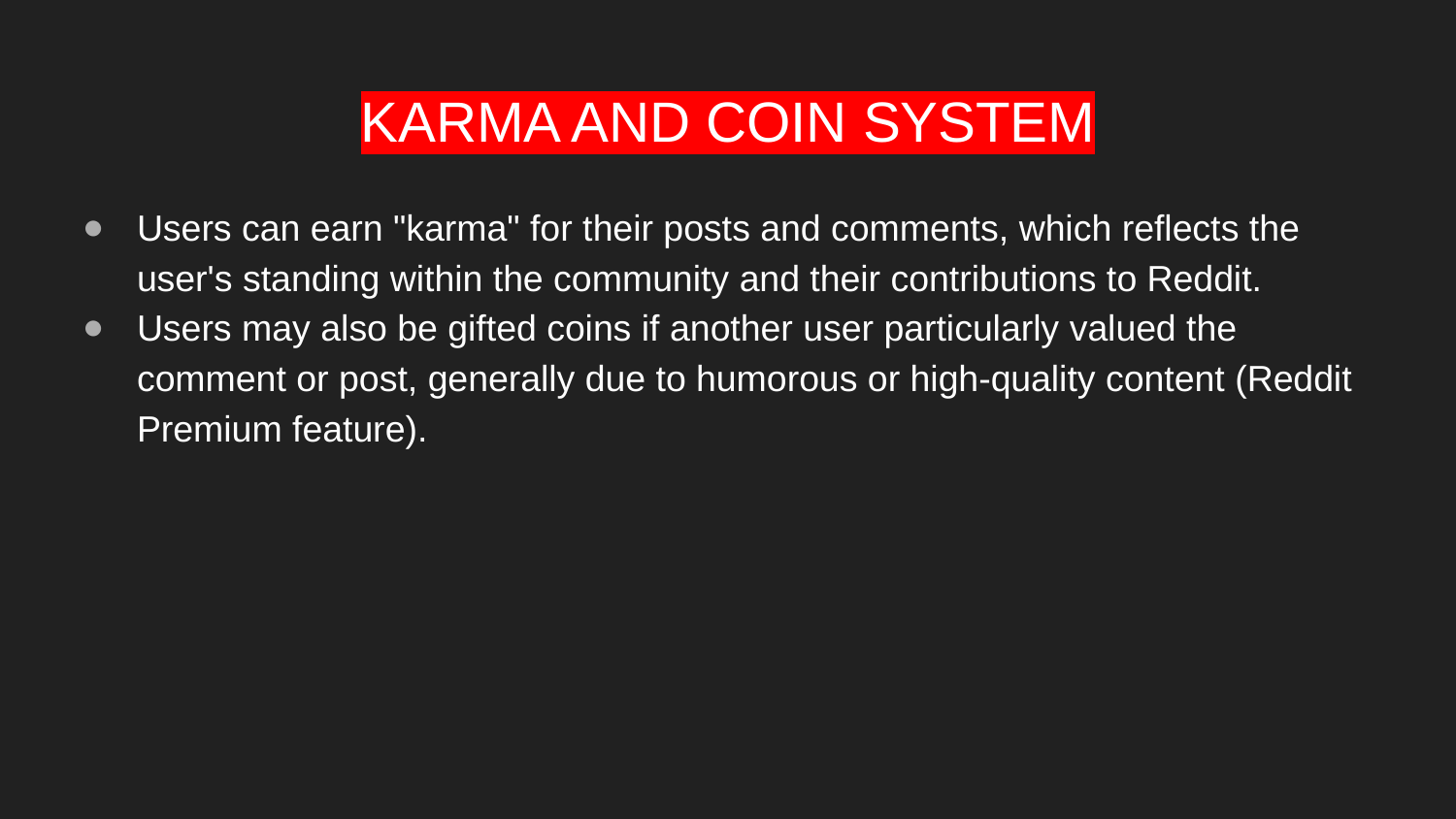

# KARMA AND COIN SYSTEM
Users can earn "karma" for their posts and comments, which reflects the user's standing within the community and their contributions to Reddit.
Users may also be gifted coins if another user particularly valued the comment or post, generally due to humorous or high-quality content (Reddit Premium feature).